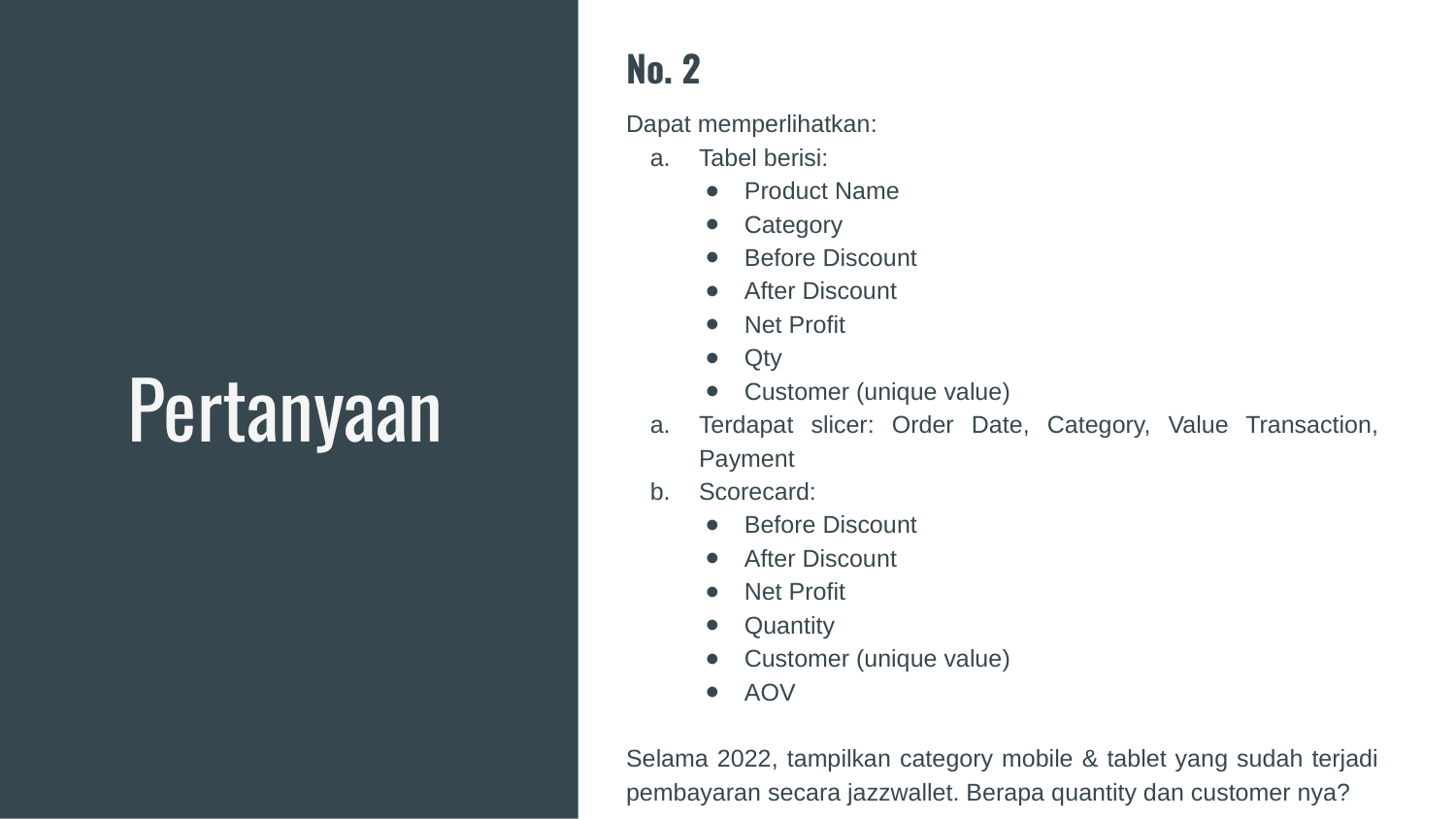

No. 2
Dapat memperlihatkan:
Tabel berisi:
Product Name
Category
Before Discount
After Discount
Net Profit
Qty
Customer (unique value)
Terdapat slicer: Order Date, Category, Value Transaction, Payment
Scorecard:
Before Discount
After Discount
Net Profit
Quantity
Customer (unique value)
AOV

Selama 2022, tampilkan category mobile & tablet yang sudah terjadi pembayaran secara jazzwallet. Berapa quantity dan customer nya?

# Pertanyaan